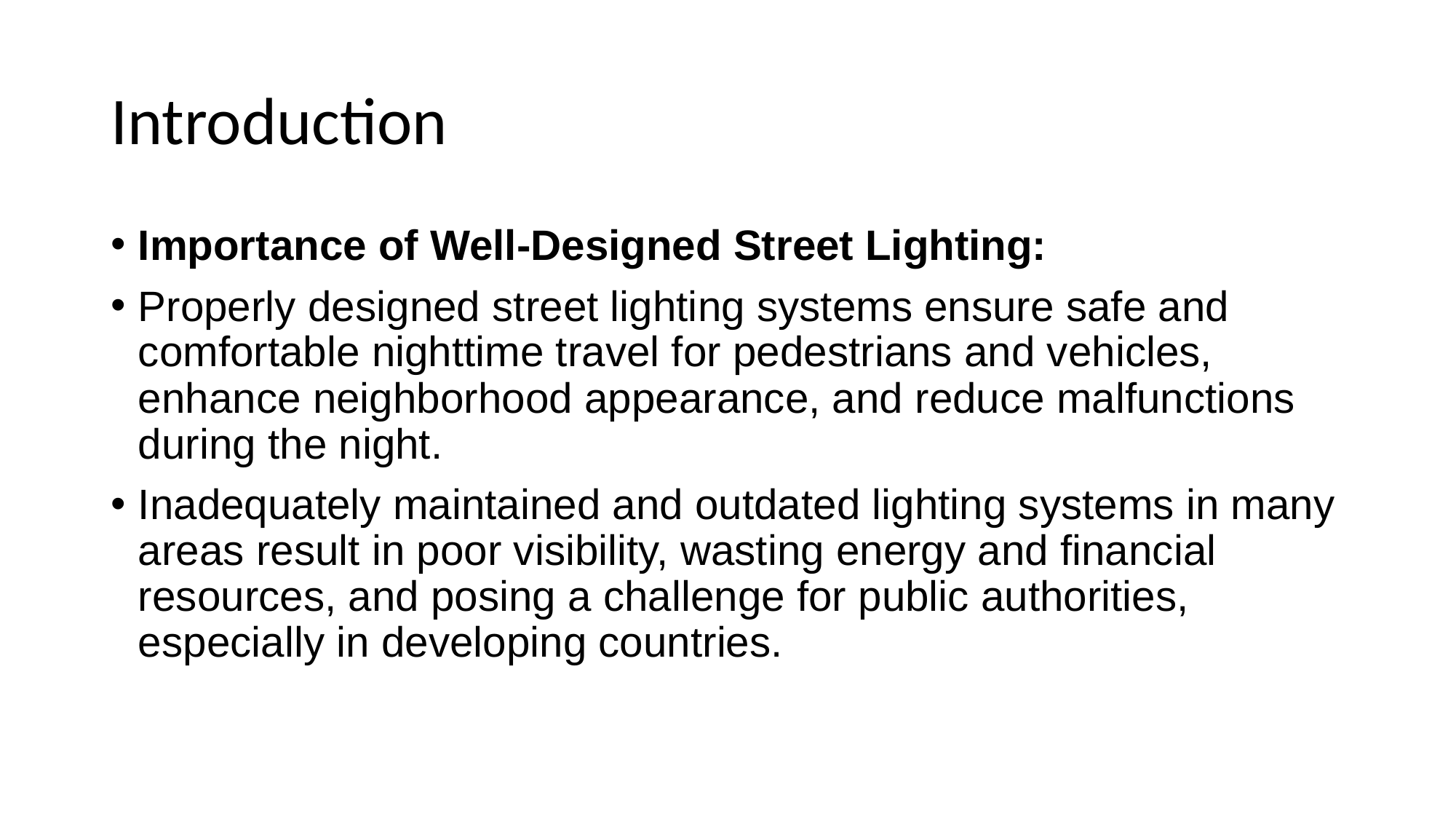

# Introduction
Importance of Well-Designed Street Lighting:
Properly designed street lighting systems ensure safe and comfortable nighttime travel for pedestrians and vehicles, enhance neighborhood appearance, and reduce malfunctions during the night.
Inadequately maintained and outdated lighting systems in many areas result in poor visibility, wasting energy and financial resources, and posing a challenge for public authorities, especially in developing countries.